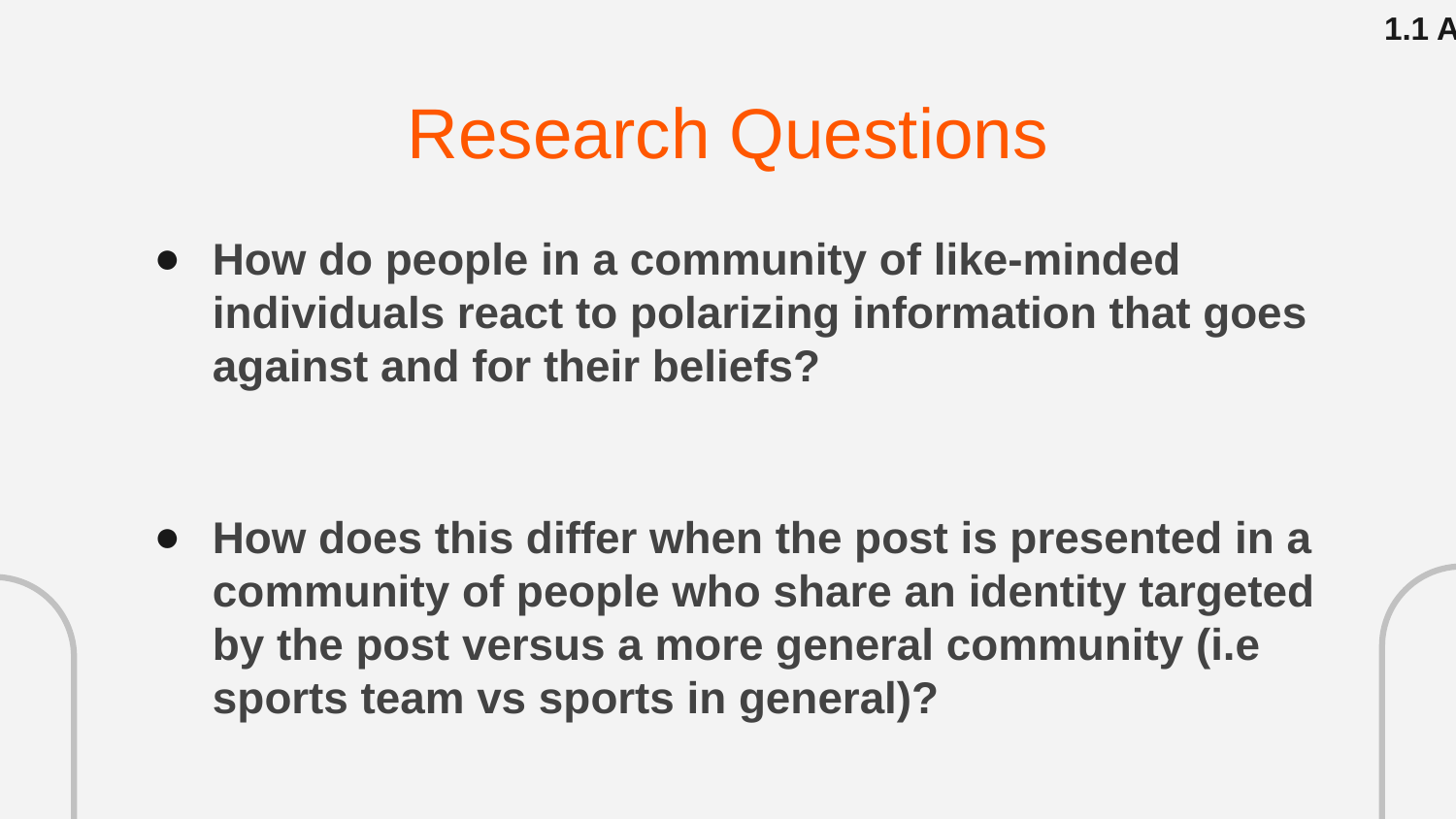

1.1 A
# Research Questions
How do people in a community of like-minded individuals react to polarizing information that goes against and for their beliefs?

How does this differ when the post is presented in a community of people who share an identity targeted by the post versus a more general community (i.e sports team vs sports in general)?